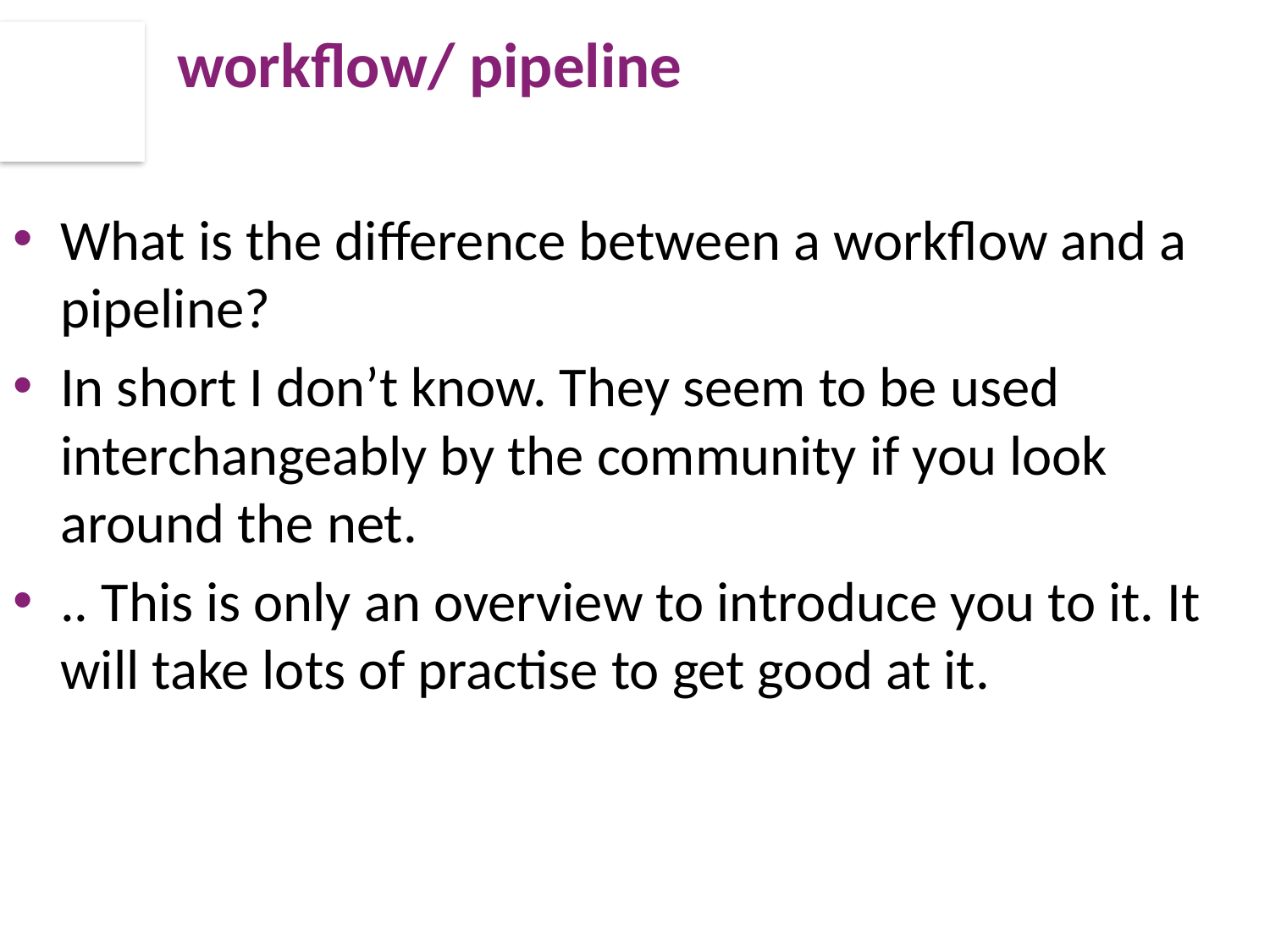

# workflow/ pipeline

What is the difference between a workflow and a pipeline?
In short I don’t know. They seem to be used interchangeably by the community if you look around the net.
.. This is only an overview to introduce you to it. It will take lots of practise to get good at it.